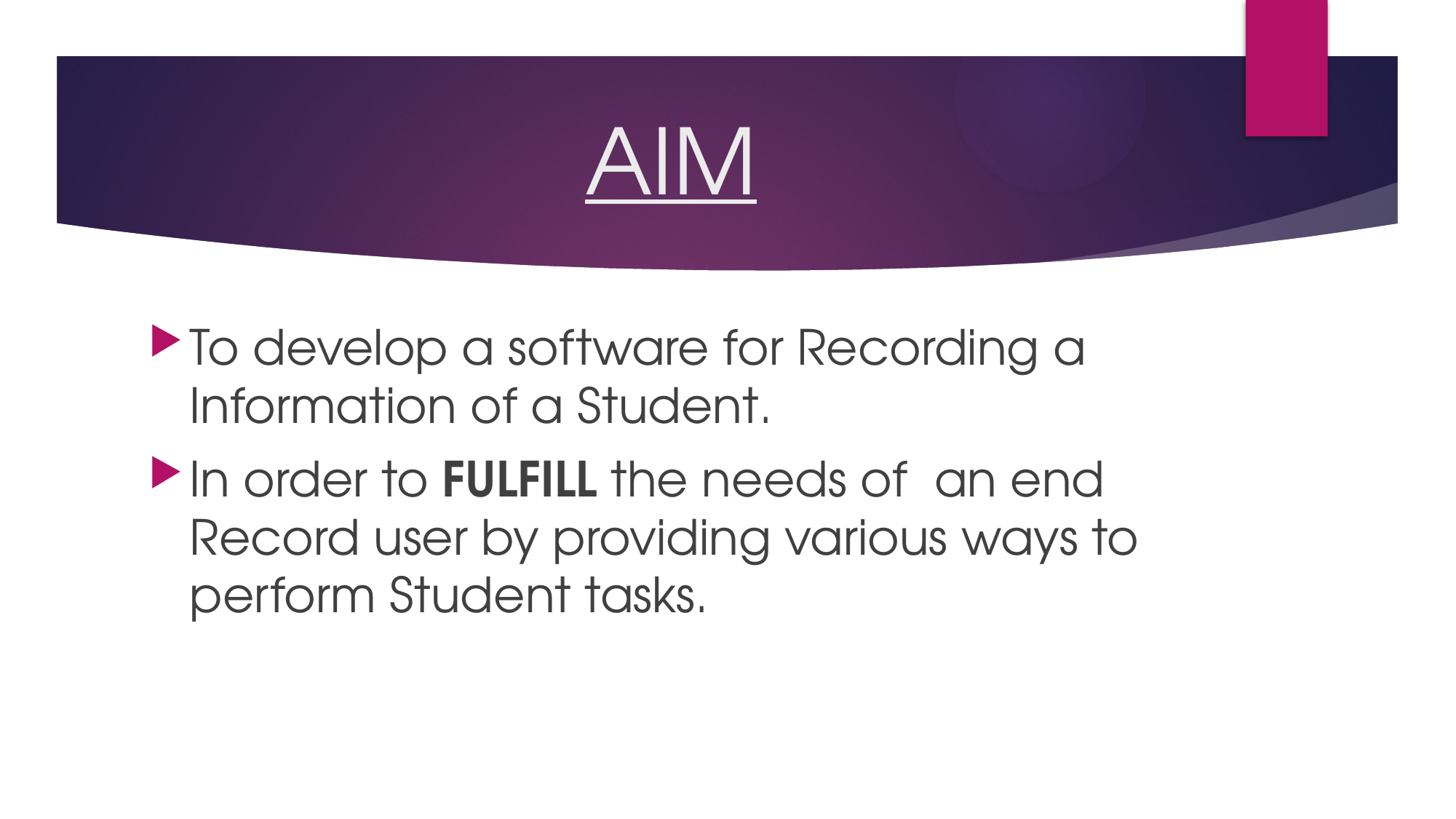

# AIM
To develop a software for Recording a  Information of a Student.
In order to FULFILL the needs of  an end Record user by providing various ways to perform Student tasks.